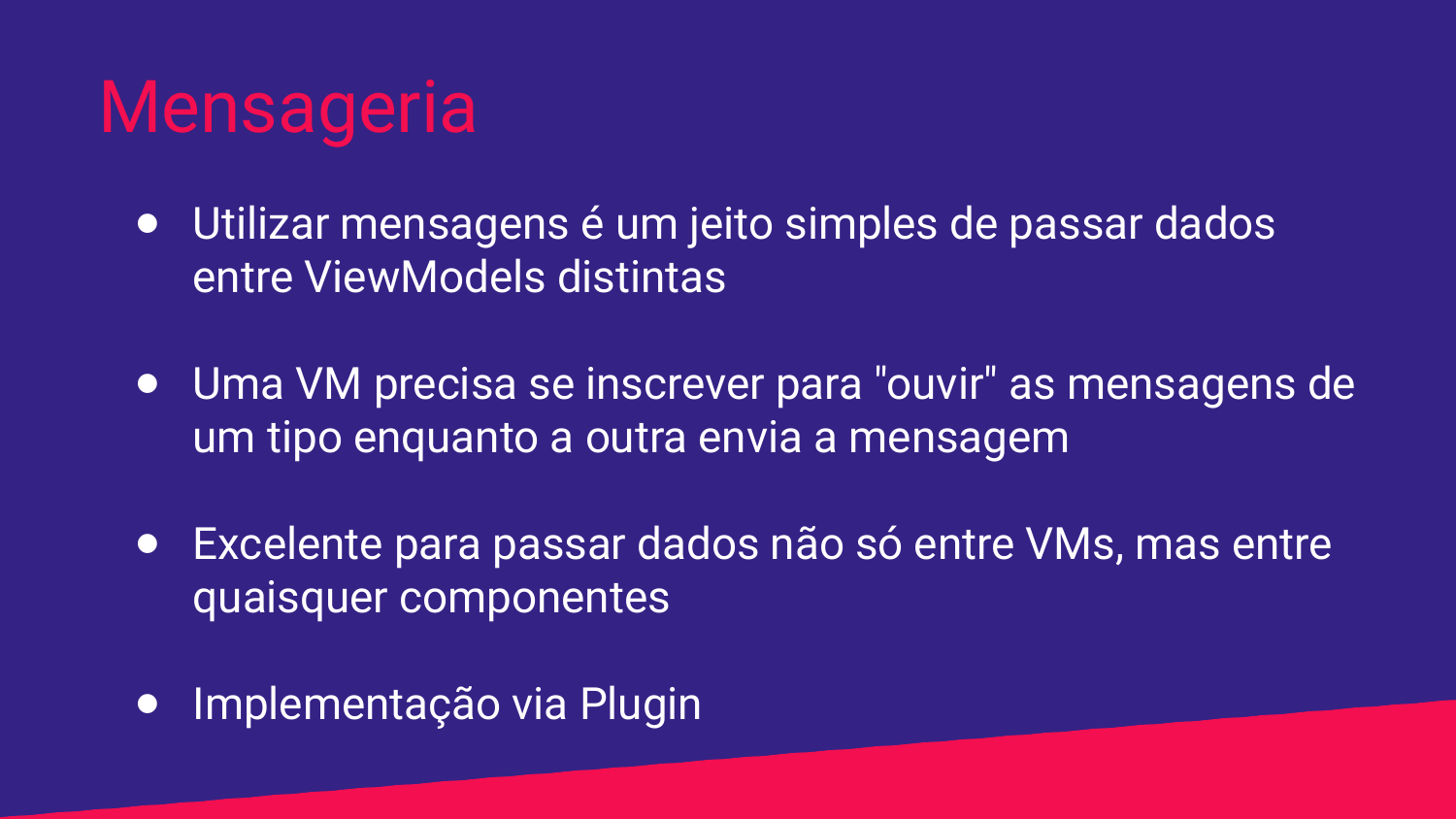

Mensageria
Utilizar mensagens é um jeito simples de passar dados entre ViewModels distintas
Uma VM precisa se inscrever para "ouvir" as mensagens de um tipo enquanto a outra envia a mensagem

Excelente para passar dados não só entre VMs, mas entre quaisquer componentes

Implementação via Plugin